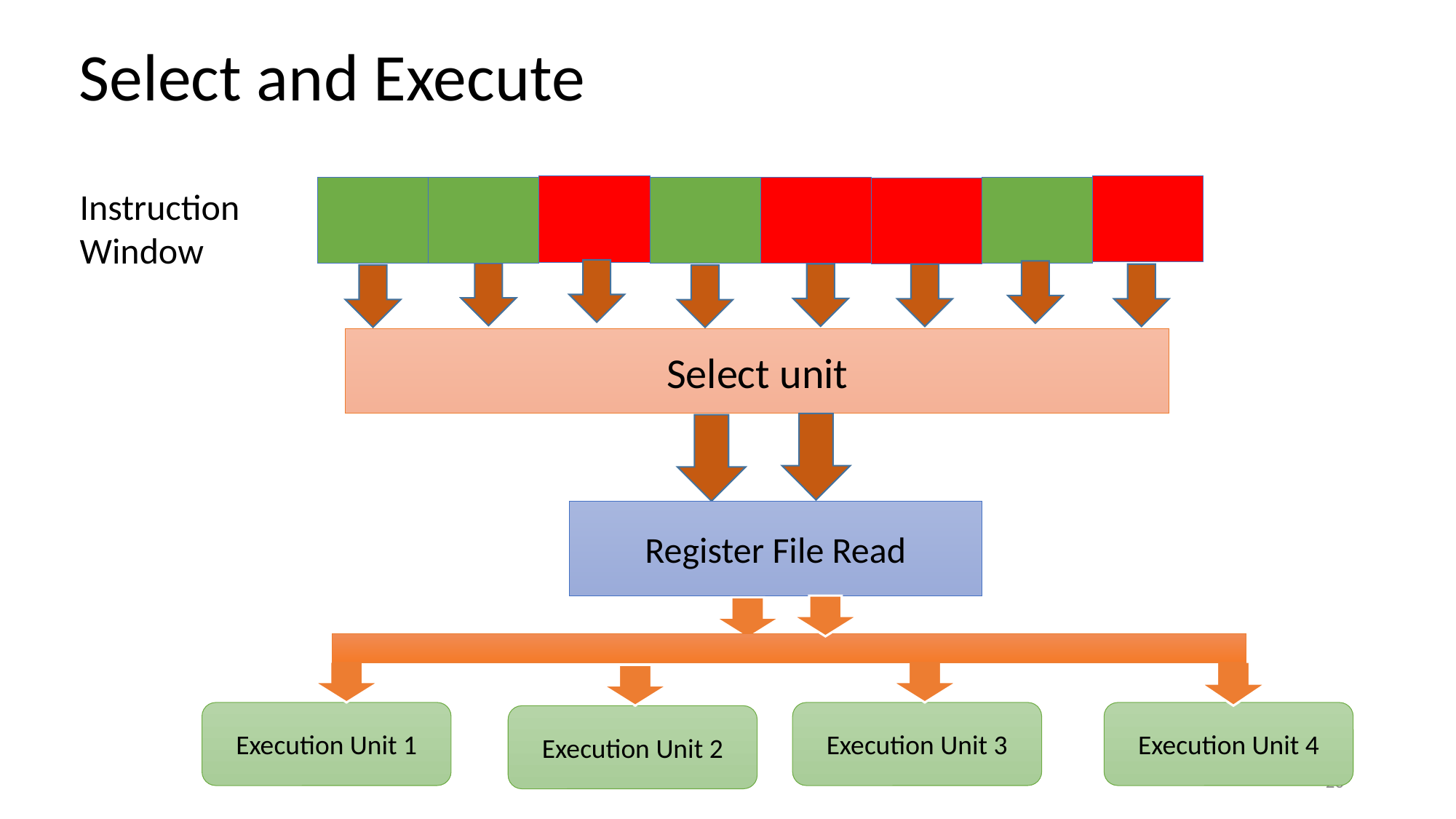

# Select and Execute

Instruction
Window

Select unit

Register File Read

Execution Unit 1
Execution Unit 3
Execution Unit 4
Execution Unit 2
20